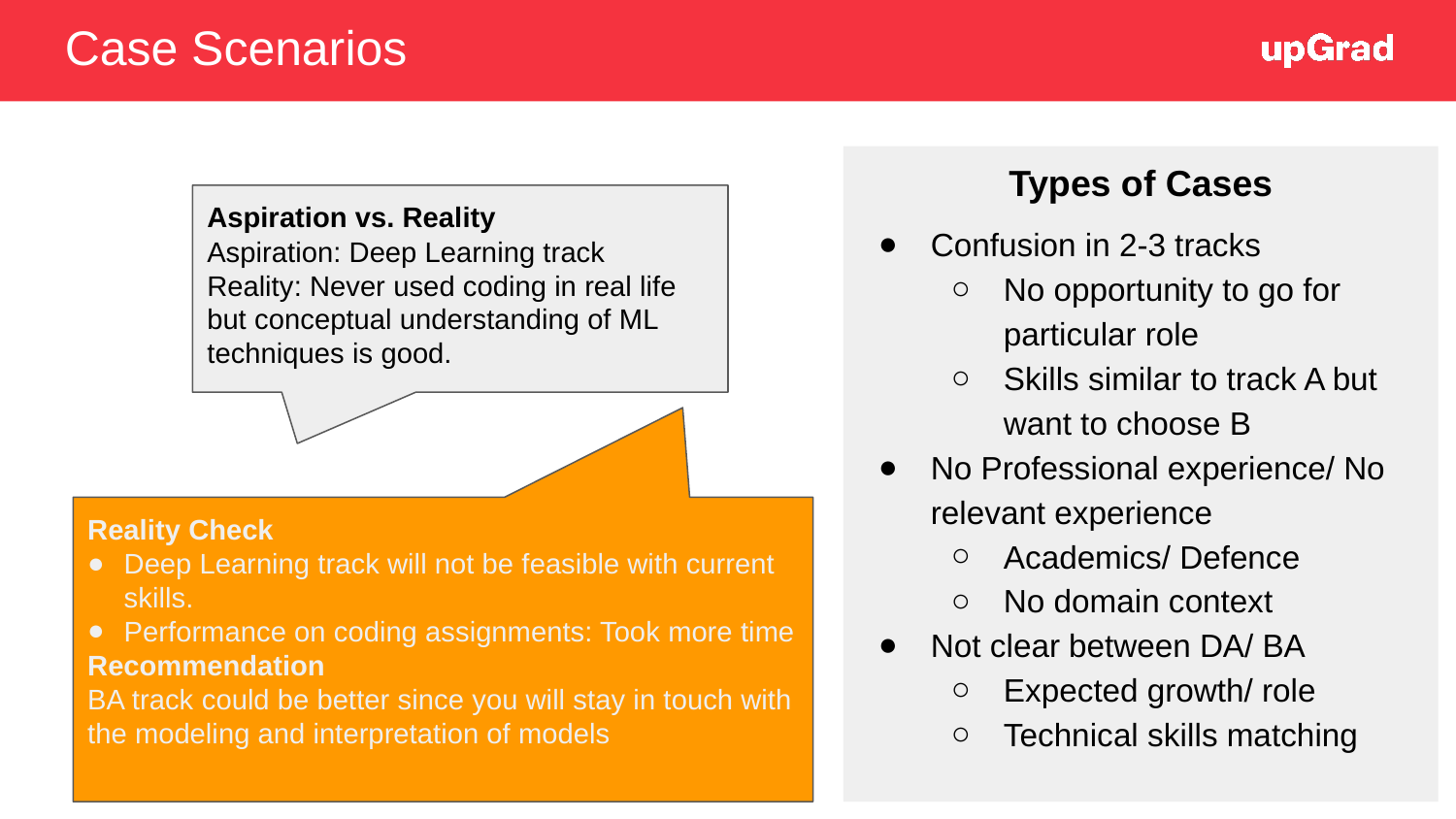

# Case Scenarios
Types of Cases
Confusion in 2-3 tracks
No opportunity to go for particular role
Skills similar to track A but want to choose B
No Professional experience/ No relevant experience
Academics/ Defence
No domain context
Not clear between DA/ BA
Expected growth/ role
Technical skills matching
Aspiration vs. Reality
Aspiration: Deep Learning track
Reality: Never used coding in real life but conceptual understanding of ML techniques is good.

Reality Check
Deep Learning track will not be feasible with current skills.
Performance on coding assignments: Took more time
Recommendation
BA track could be better since you will stay in touch with the modeling and interpretation of models